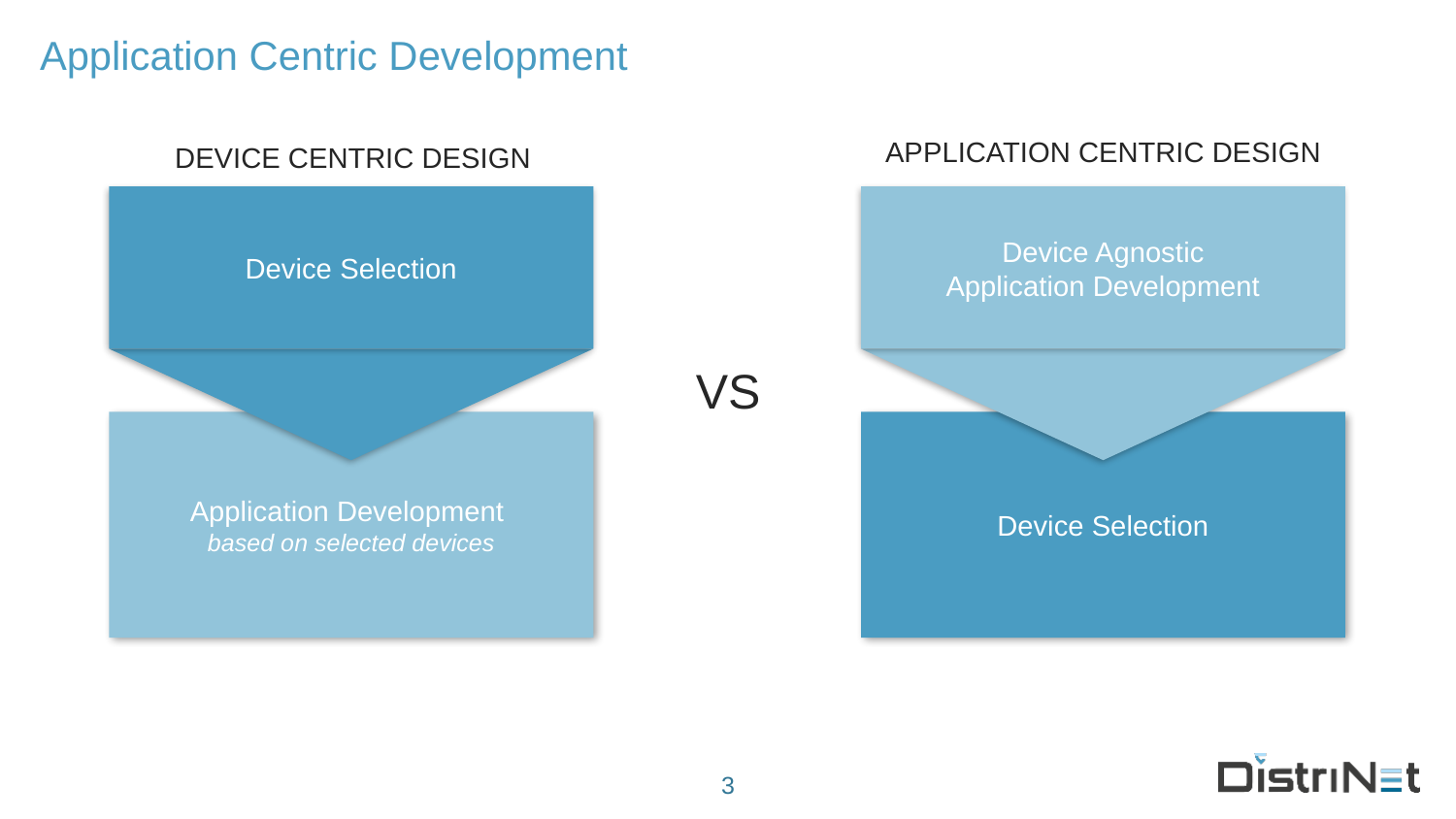

Application Centric Development
APPLICATION CENTRIC DESIGN
Device Agnostic
Application Development

Device Selection
DEVICE CENTRIC DESIGN
Device Selection

Application Development
based on selected devices
VS
3